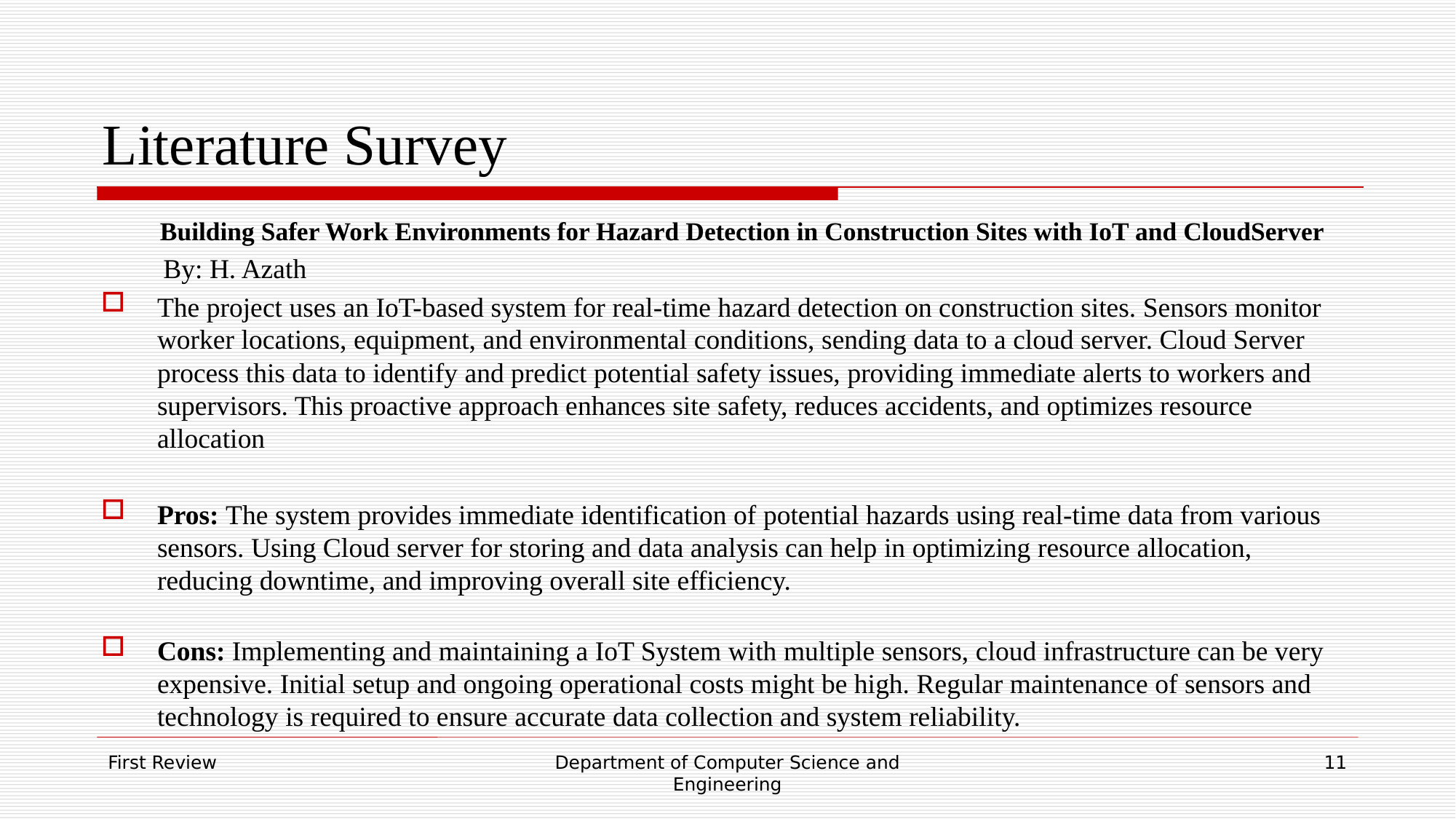

# Literature Survey
         Building Safer Work Environments for Hazard Detection in Construction Sites with IoT and CloudServer
         By: H. Azath
The project uses an IoT-based system for real-time hazard detection on construction sites. Sensors monitor worker locations, equipment, and environmental conditions, sending data to a cloud server. Cloud Server process this data to identify and predict potential safety issues, providing immediate alerts to workers and supervisors. This proactive approach enhances site safety, reduces accidents, and optimizes resource allocation

Pros: The system provides immediate identification of potential hazards using real-time data from various sensors. Using Cloud server for storing and data analysis can help in optimizing resource allocation, reducing downtime, and improving overall site efficiency.

Cons: Implementing and maintaining a IoT System with multiple sensors, cloud infrastructure can be very expensive. Initial setup and ongoing operational costs might be high. Regular maintenance of sensors and technology is required to ensure accurate data collection and system reliability.
First Review
Department of Computer Science and Engineering
11